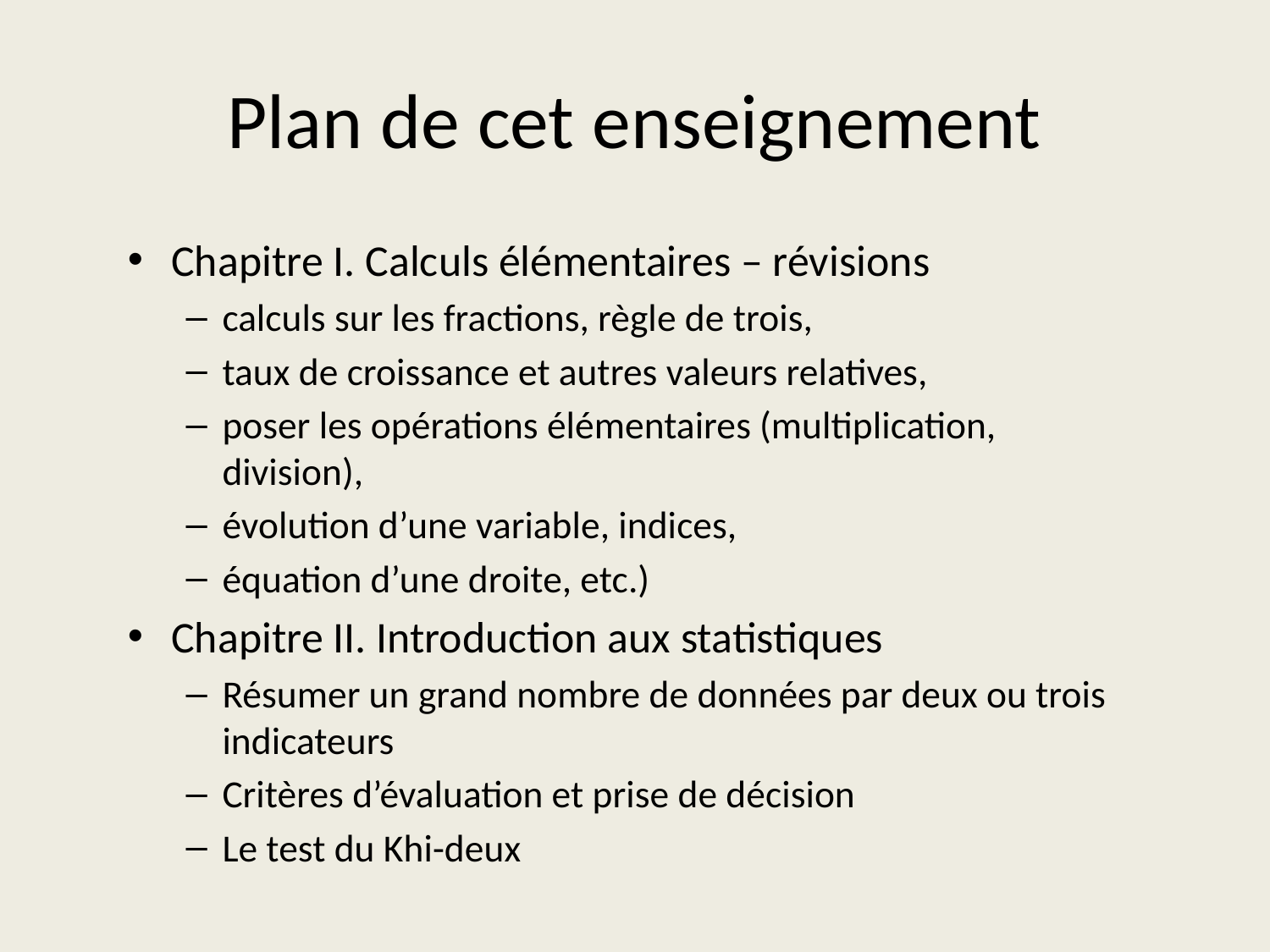

# Plan de cet enseignement
Chapitre I. Calculs élémentaires – révisions
calculs sur les fractions, règle de trois,
taux de croissance et autres valeurs relatives,
poser les opérations élémentaires (multiplication, division),
évolution d’une variable, indices,
équation d’une droite, etc.)
Chapitre II. Introduction aux statistiques
Résumer un grand nombre de données par deux ou trois indicateurs
Critères d’évaluation et prise de décision
Le test du Khi-deux